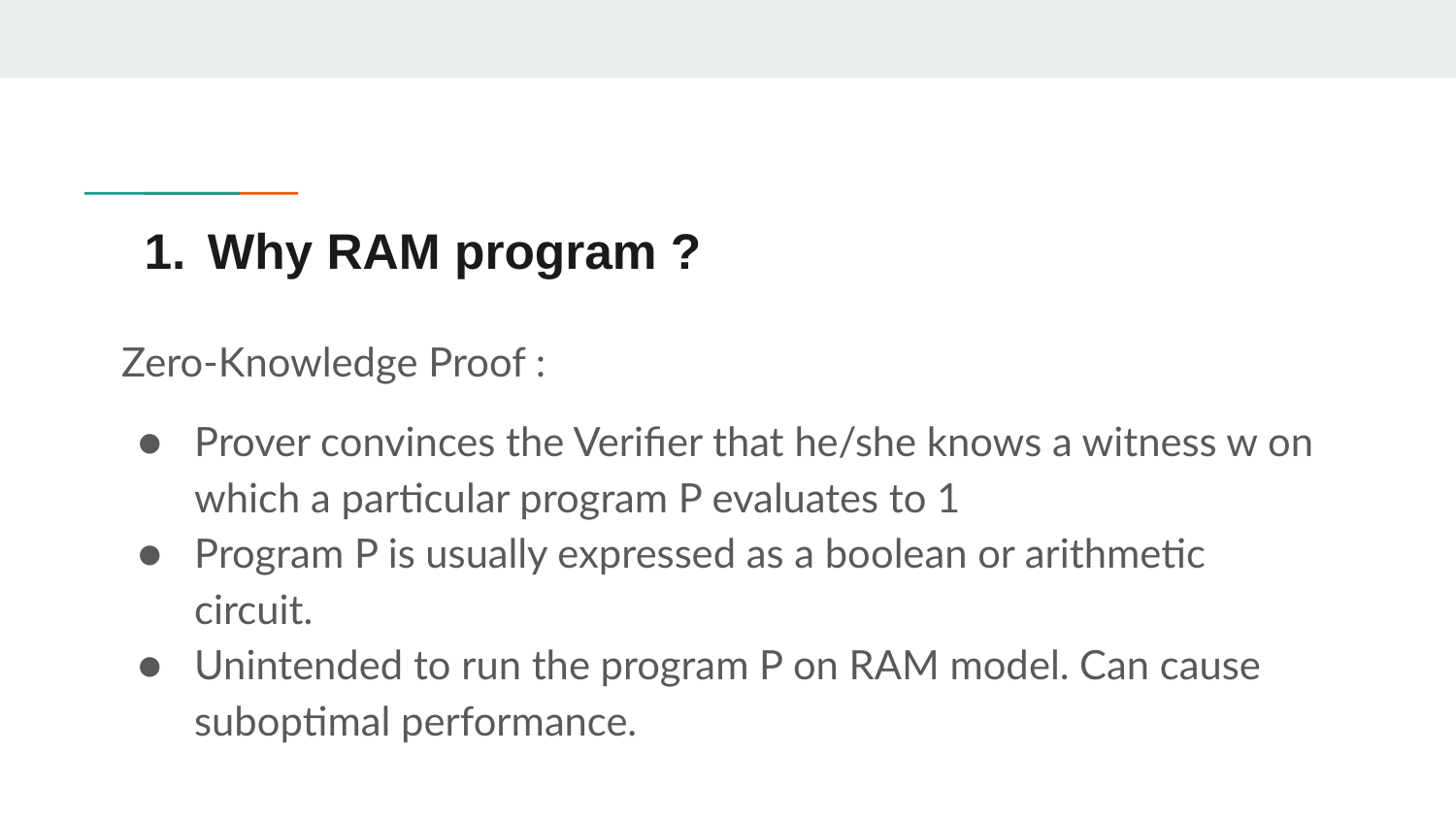

# Why RAM program ?
Zero-Knowledge Proof :
Prover convinces the Verifier that he/she knows a witness w on which a particular program P evaluates to 1
Program P is usually expressed as a boolean or arithmetic circuit.
Unintended to run the program P on RAM model. Can cause suboptimal performance.